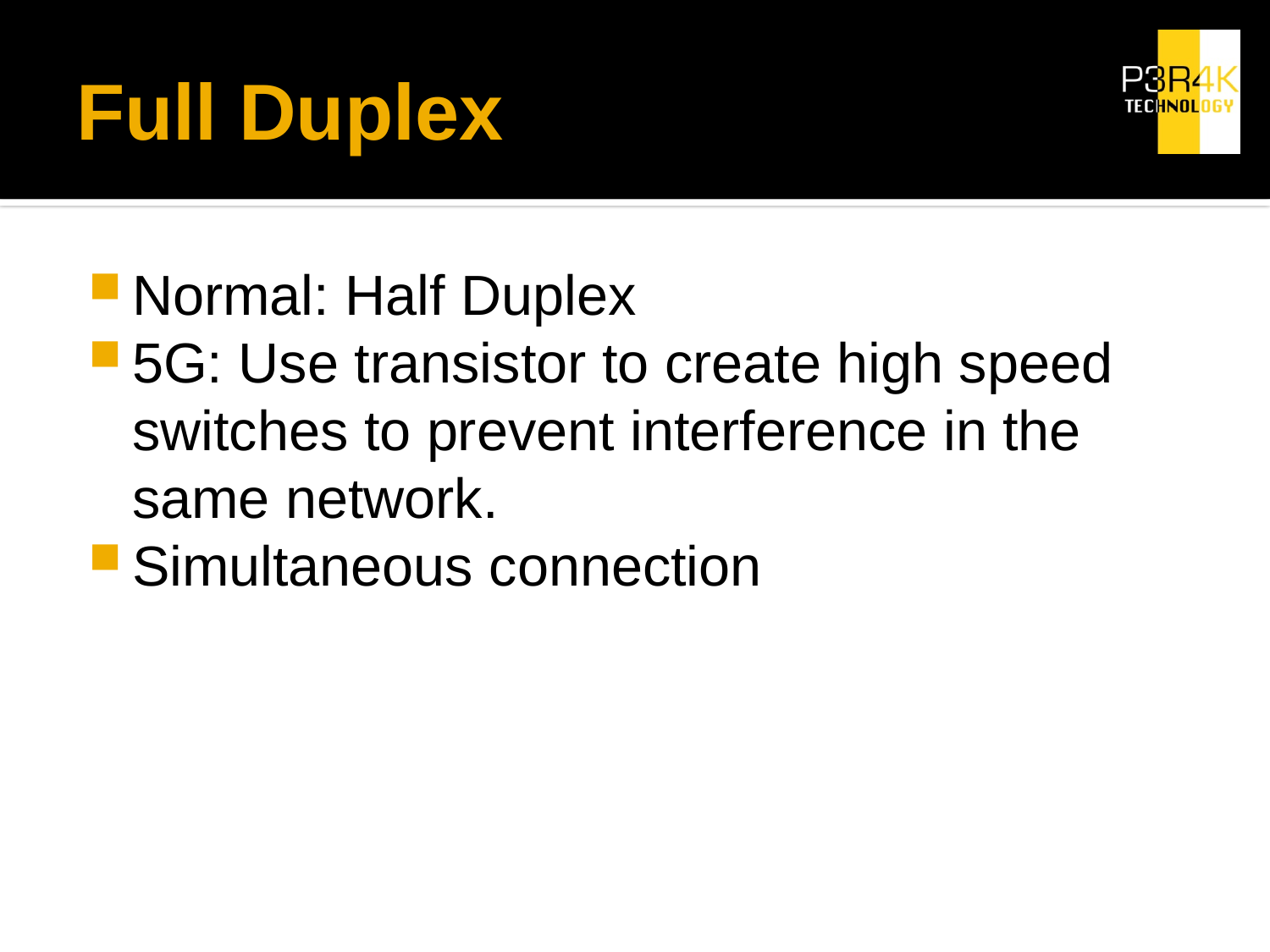

# Full Duplex
Normal: Half Duplex
5G: Use transistor to create high speed switches to prevent interference in the same network.
Simultaneous connection